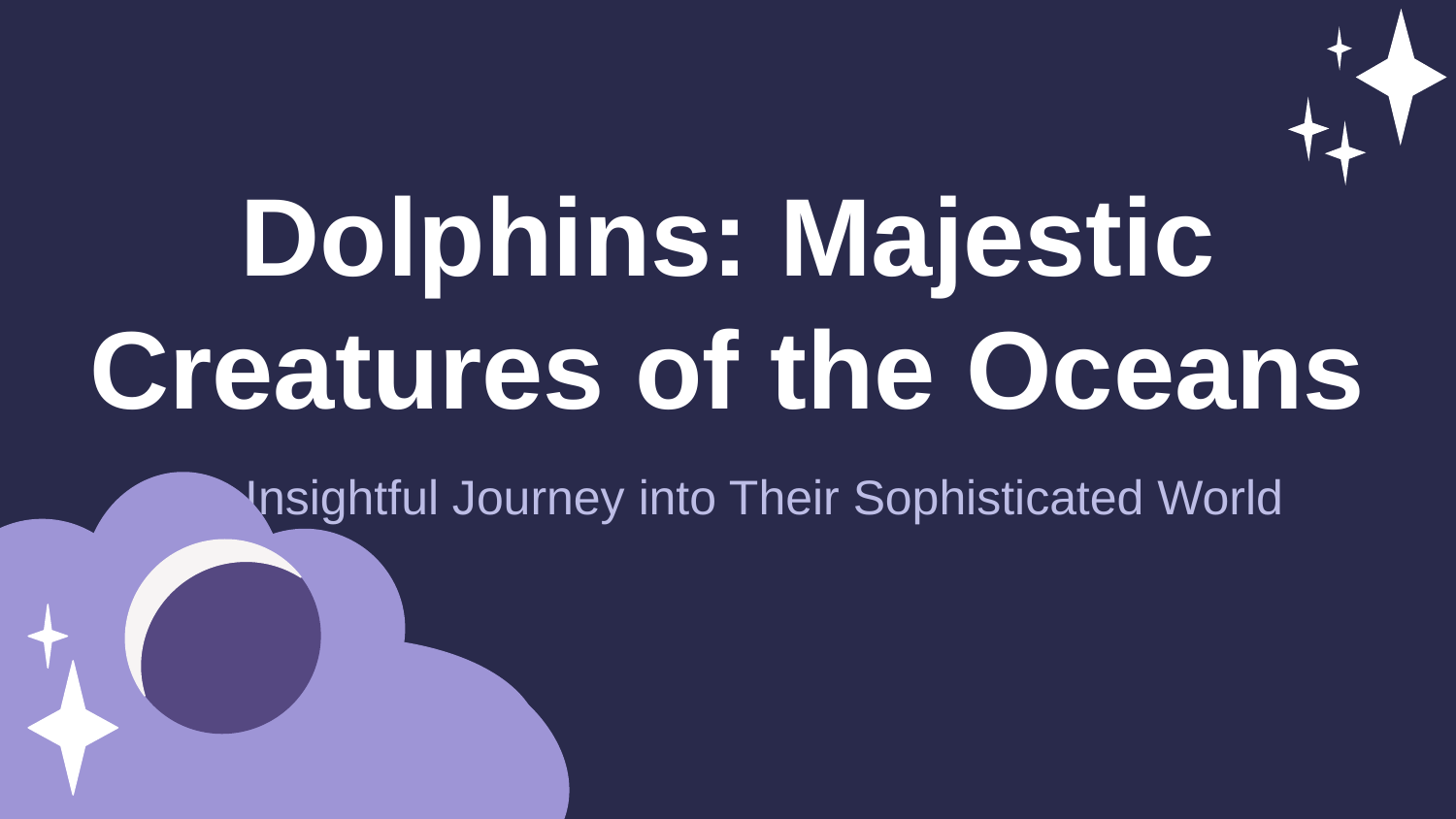

Dolphins: Majestic Creatures of the Oceans
An Insightful Journey into Their Sophisticated World